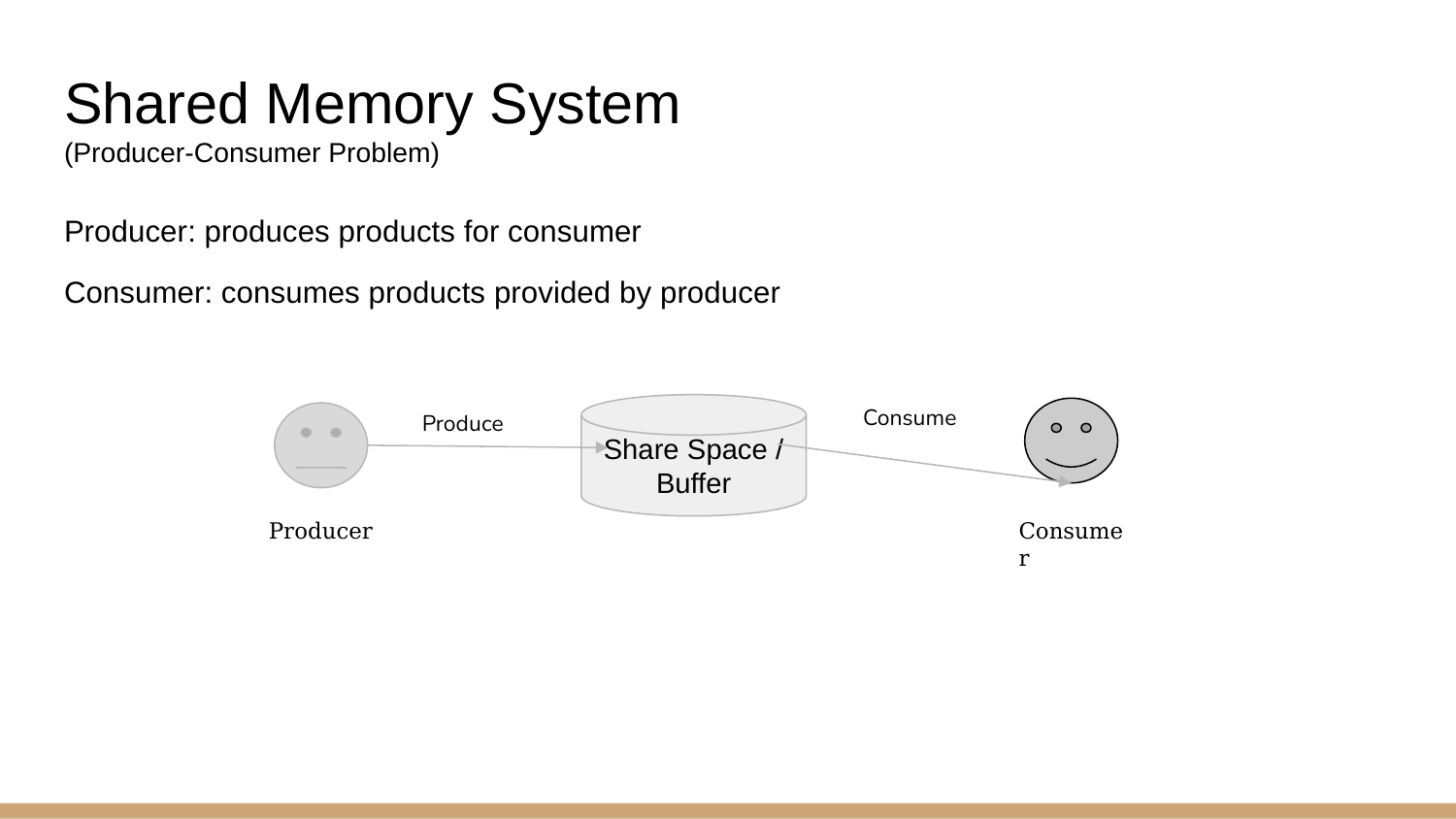

# Shared Memory System
(Producer-Consumer Problem)
Producer: produces products for consumer
Consumer: consumes products provided by producer
Consume
Produce
Share Space /
Buffer

Producer
Consumer